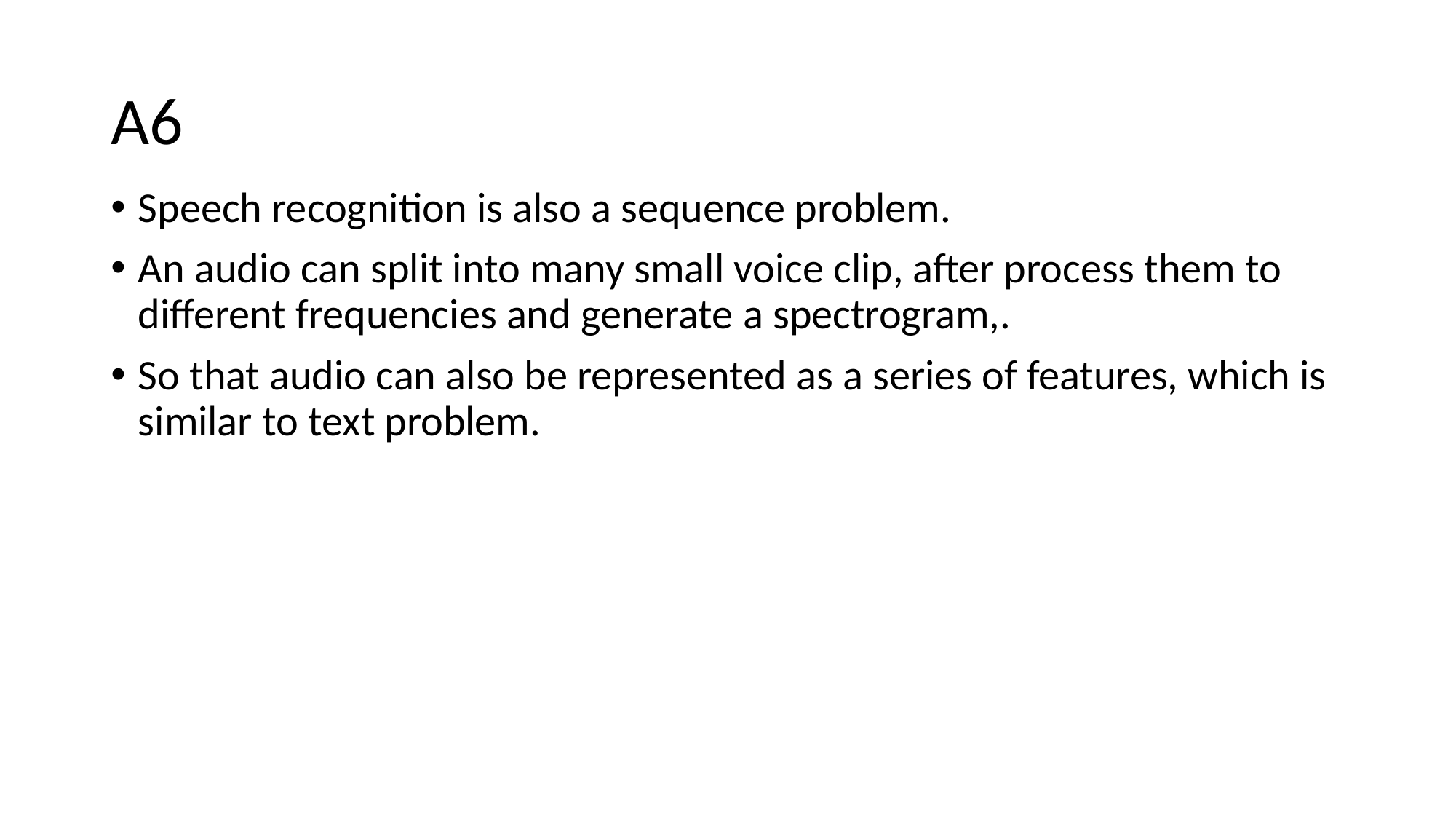

# A6
Speech recognition is also a sequence problem.
An audio can split into many small voice clip, after process them to different frequencies and generate a spectrogram,.
So that audio can also be represented as a series of features, which is similar to text problem.